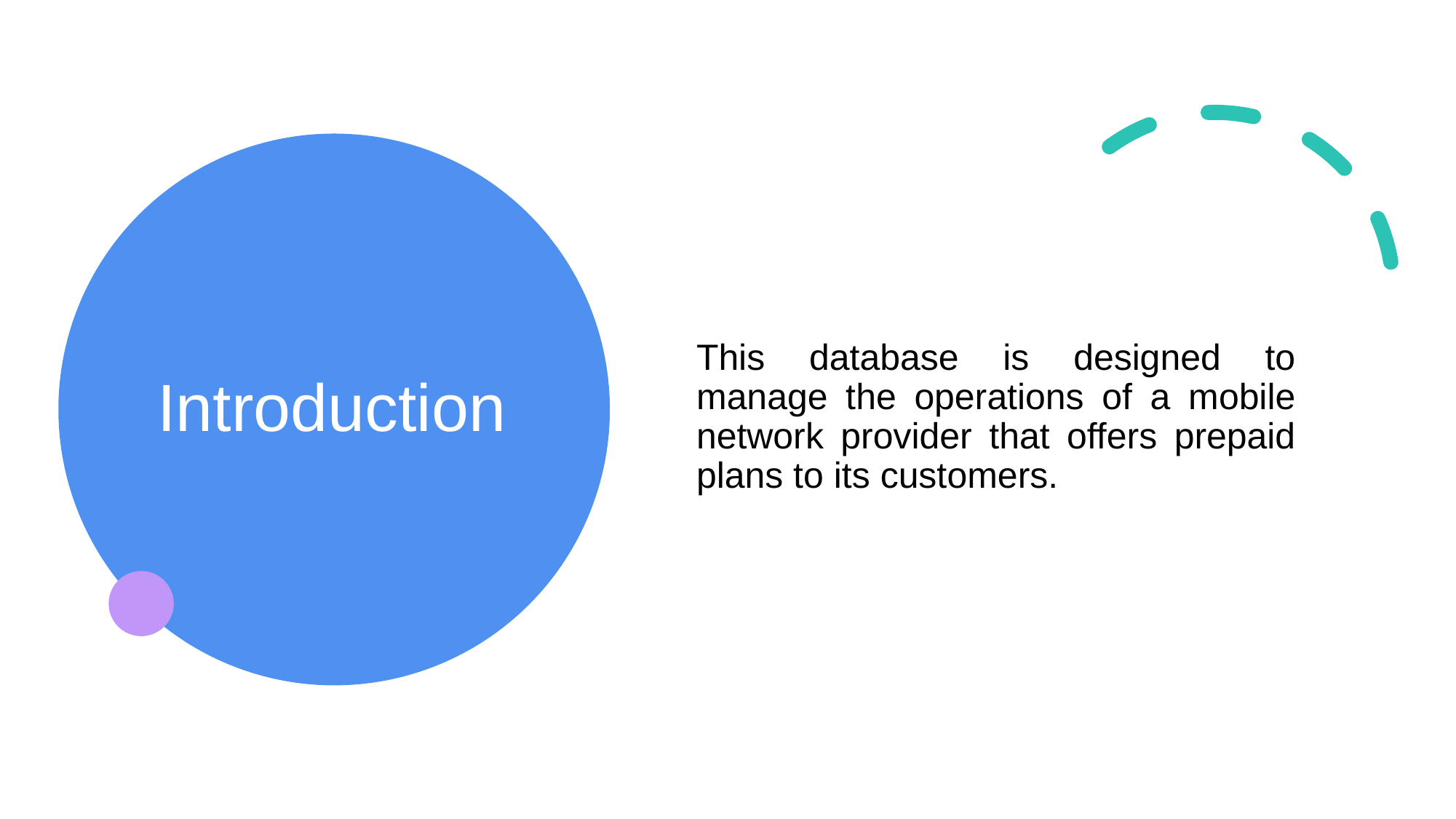

# Introduction
This database is designed to manage the operations of a mobile network provider that offers prepaid plans to its customers.